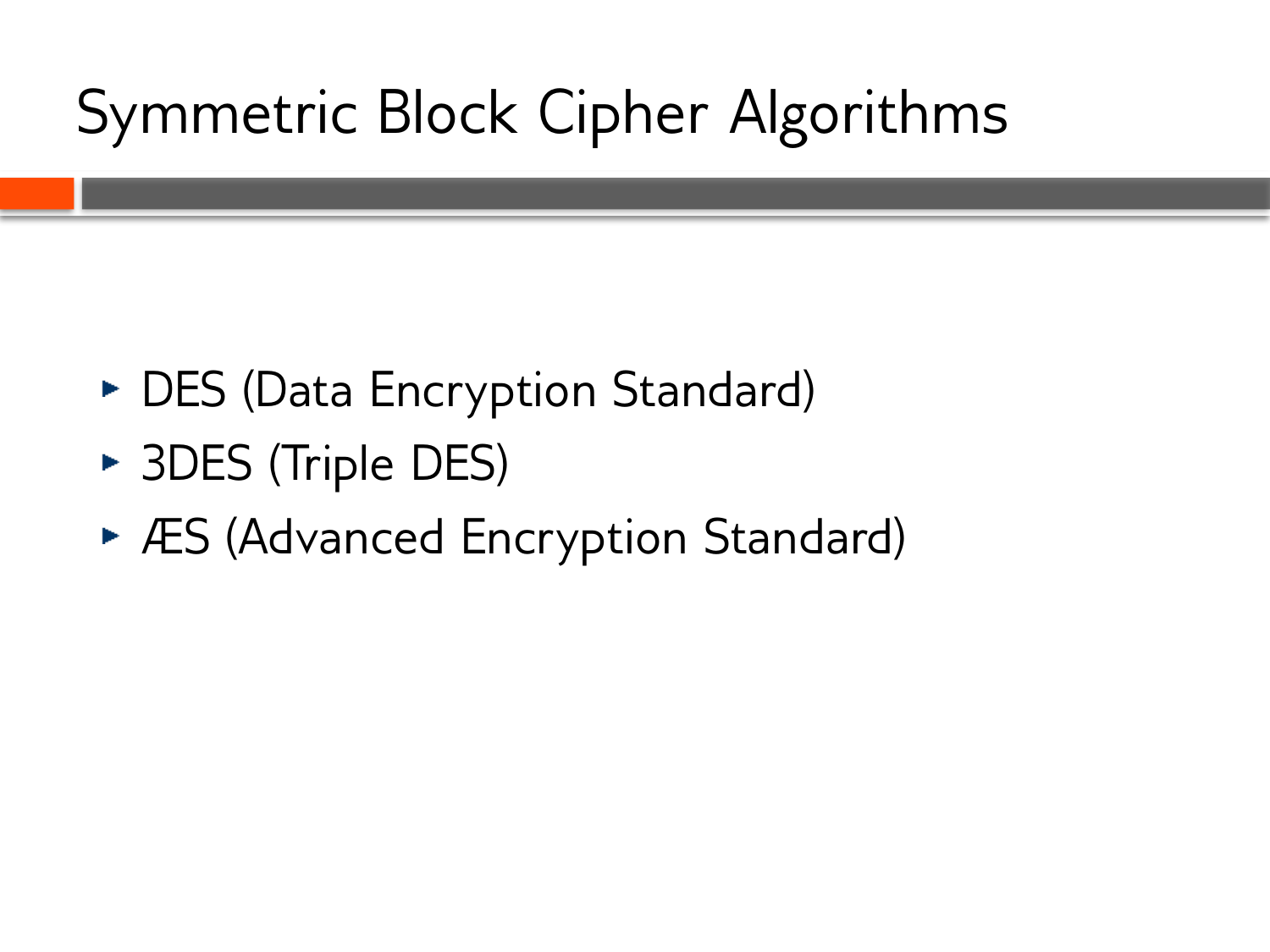

# Symmetric Block Cipher Algorithms
DES (Data Encryption Standard)
3DES (Triple DES)
AES (Advanced Encryption Standard)